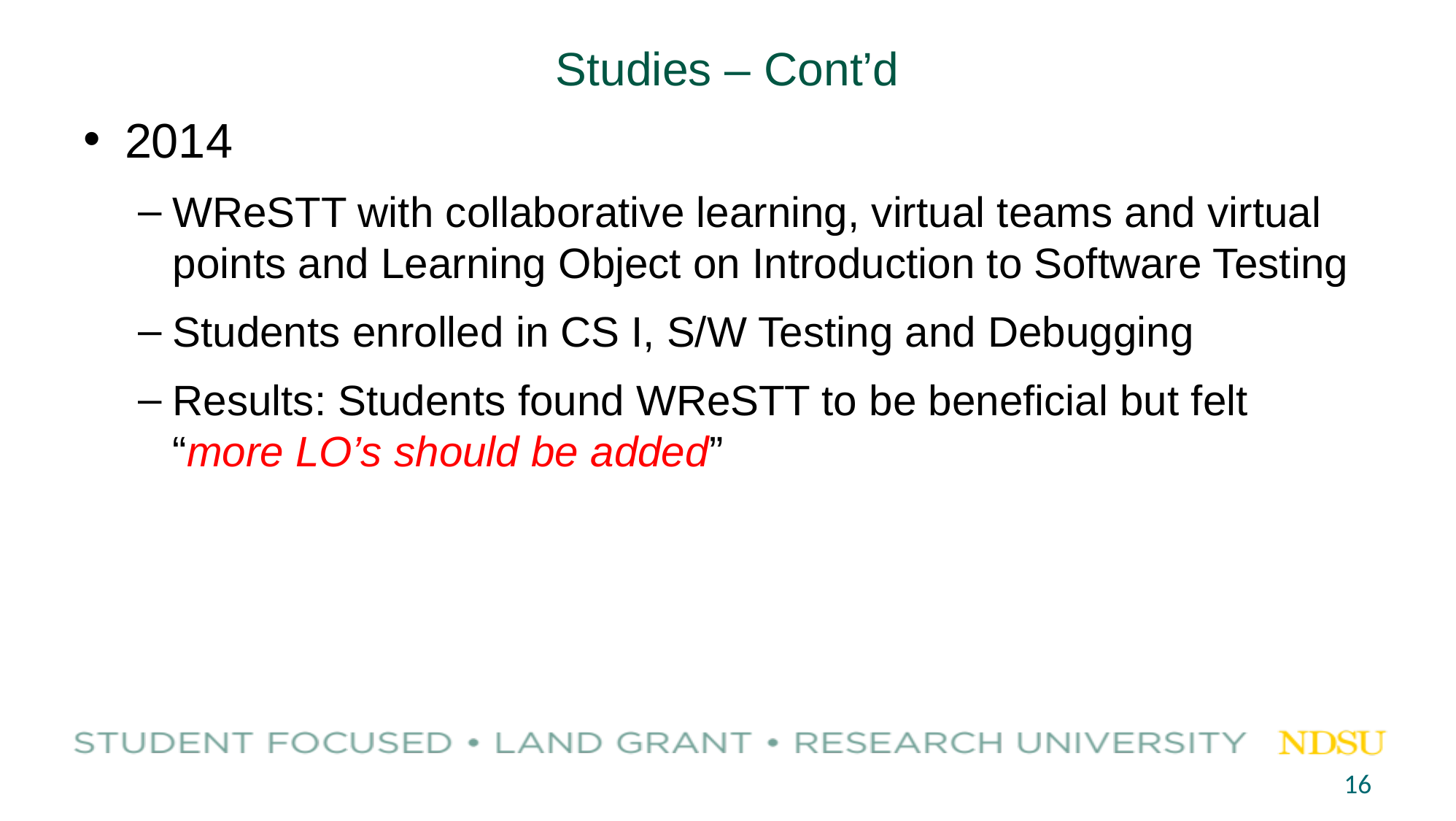

# Studies – Cont’d
2014
WReSTT with collaborative learning, virtual teams and virtual points and Learning Object on Introduction to Software Testing
Students enrolled in CS I, S/W Testing and Debugging
Results: Students found WReSTT to be beneficial but felt “more LO’s should be added”

16